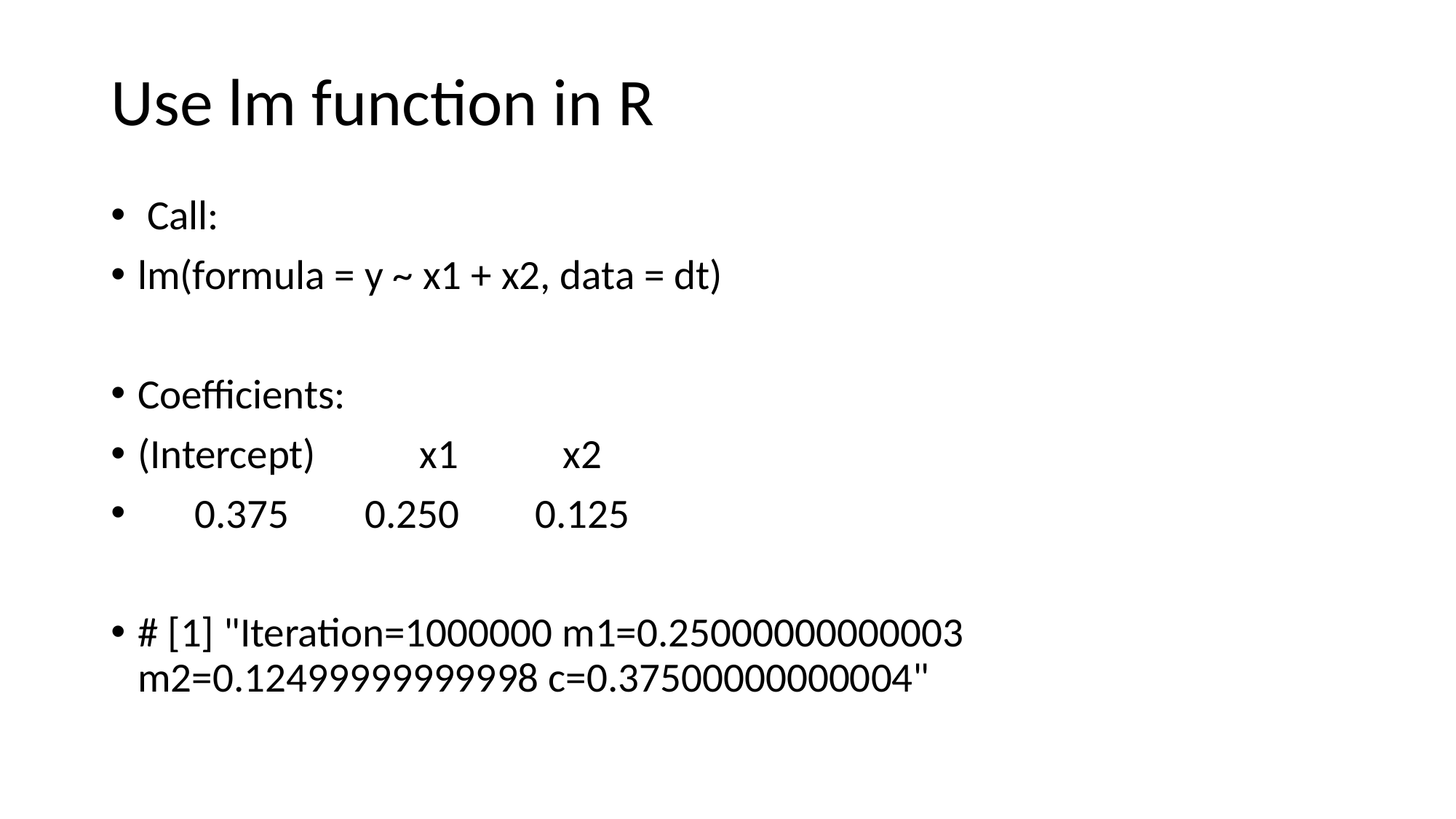

# Use lm function in R
 Call:
lm(formula = y ~ x1 + x2, data = dt)

Coefficients:
(Intercept)           x1           x2
      0.375        0.250        0.125

# [1] "Iteration=1000000 m1=0.25000000000003 m2=0.12499999999998 c=0.37500000000004"